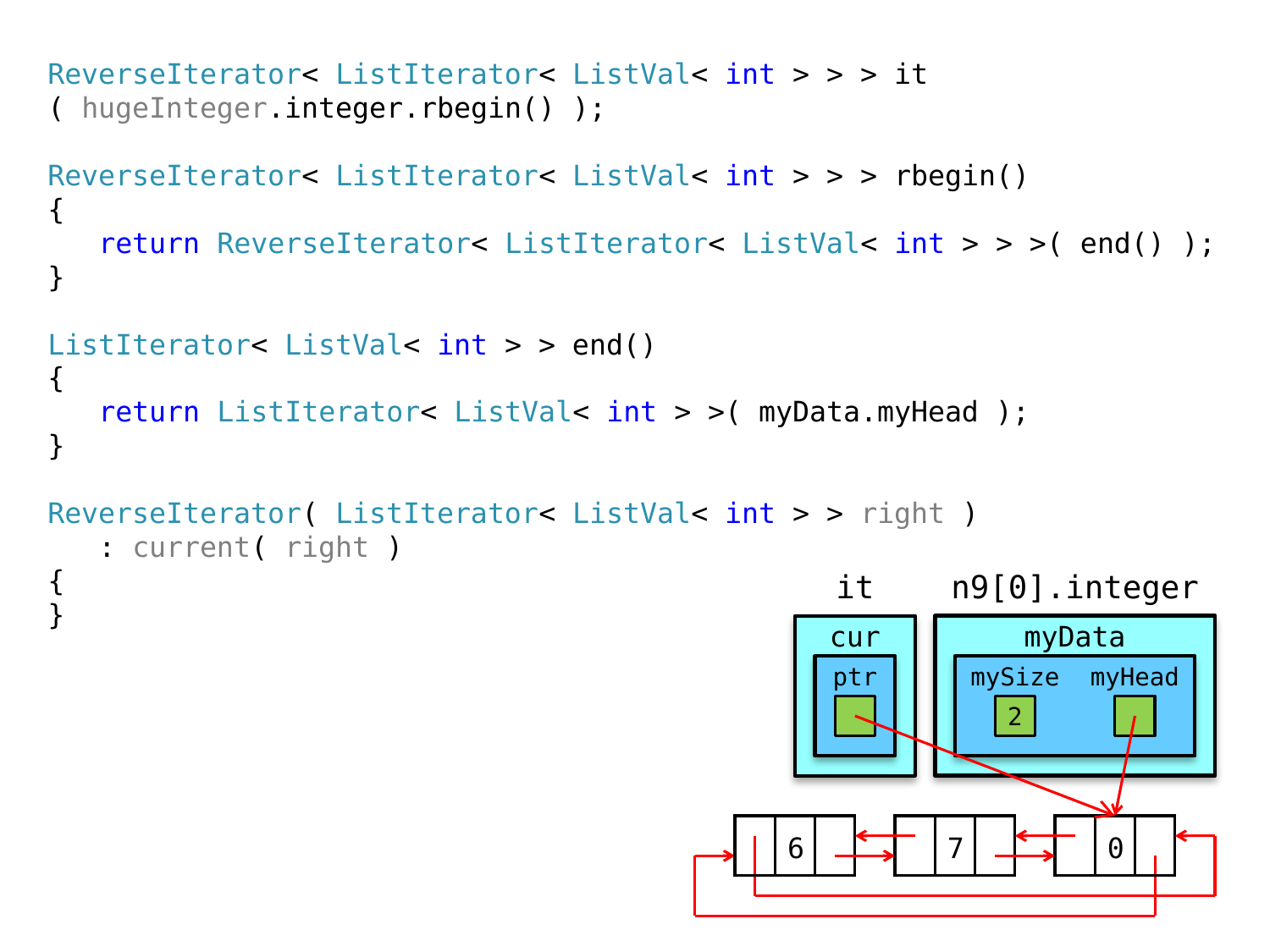

ReverseIterator< ListIterator< ListVal< int > > > it ( hugeInteger.integer.rbegin() );

ReverseIterator< ListIterator< ListVal< int > > > rbegin()
{
   return ReverseIterator< ListIterator< ListVal< int > > >( end() );
}

ListIterator< ListVal< int > > end()
{
   return ListIterator< ListVal< int > >( myData.myHead );
}

ReverseIterator( ListIterator< ListVal< int > > right )
   : current( right )
{
}
it
n9[0].integer

cur

myData

ptr

mySize
myHead

2

6

7

0